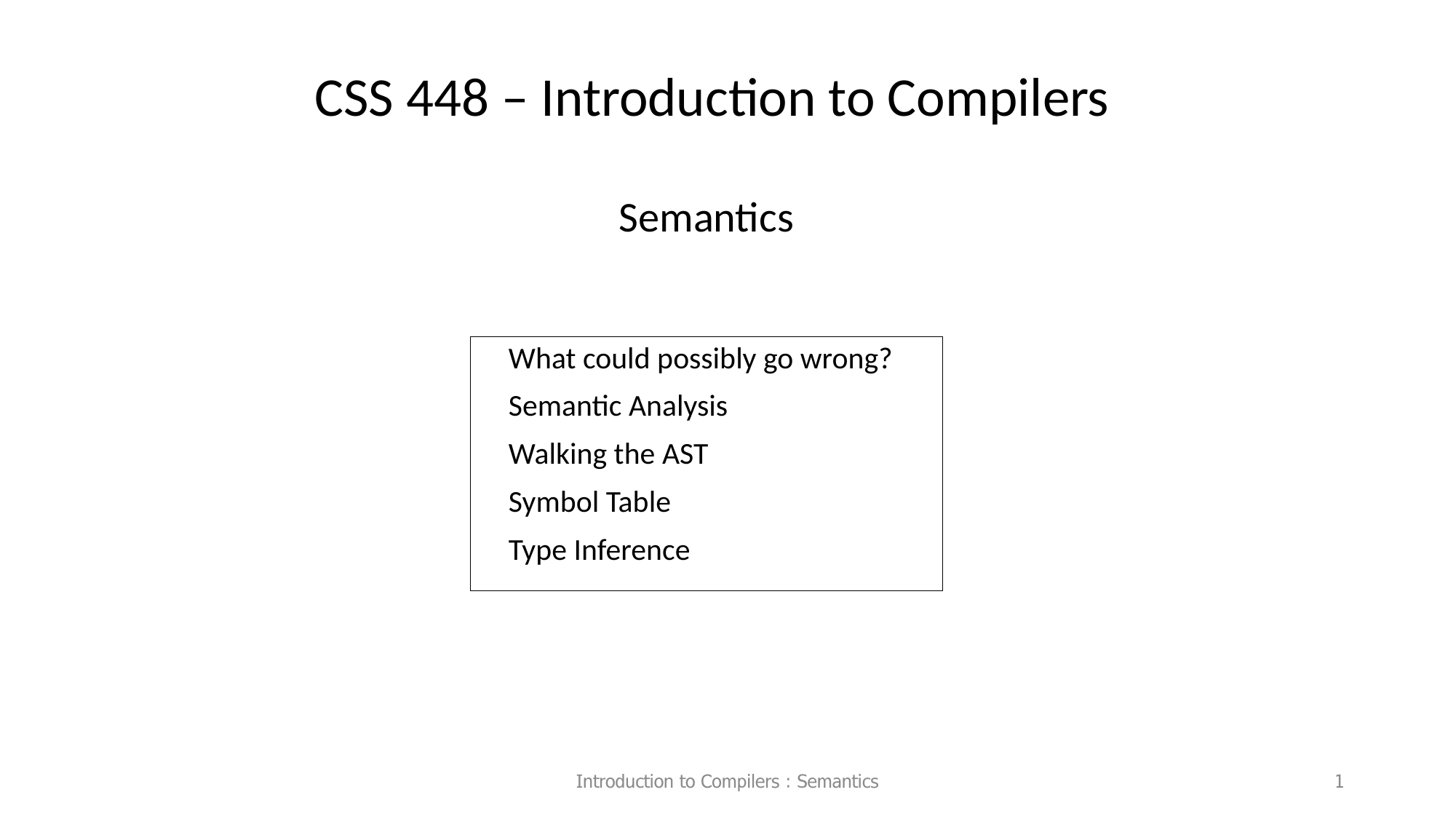

CSS 448 – Introduction to Compilers
Semantics
What could possibly go wrong?
Semantic Analysis
Walking the AST
Symbol Table
Type Inference

Introduction to Compilers : Semantics
1